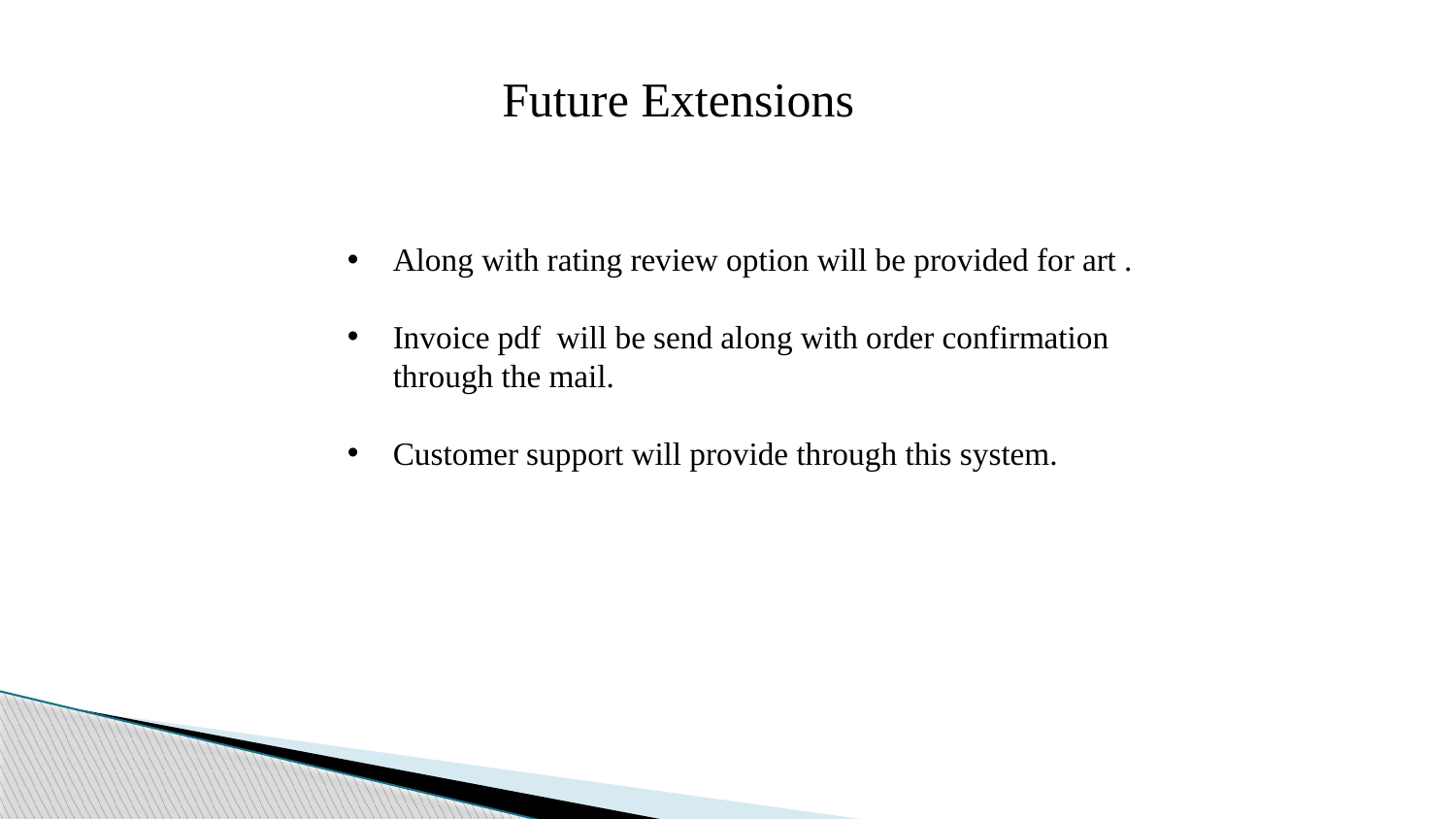

Future Extensions
Along with rating review option will be provided for art .

Invoice pdf  will be send along with order confirmation  through the mail.

Customer support will provide through this system.